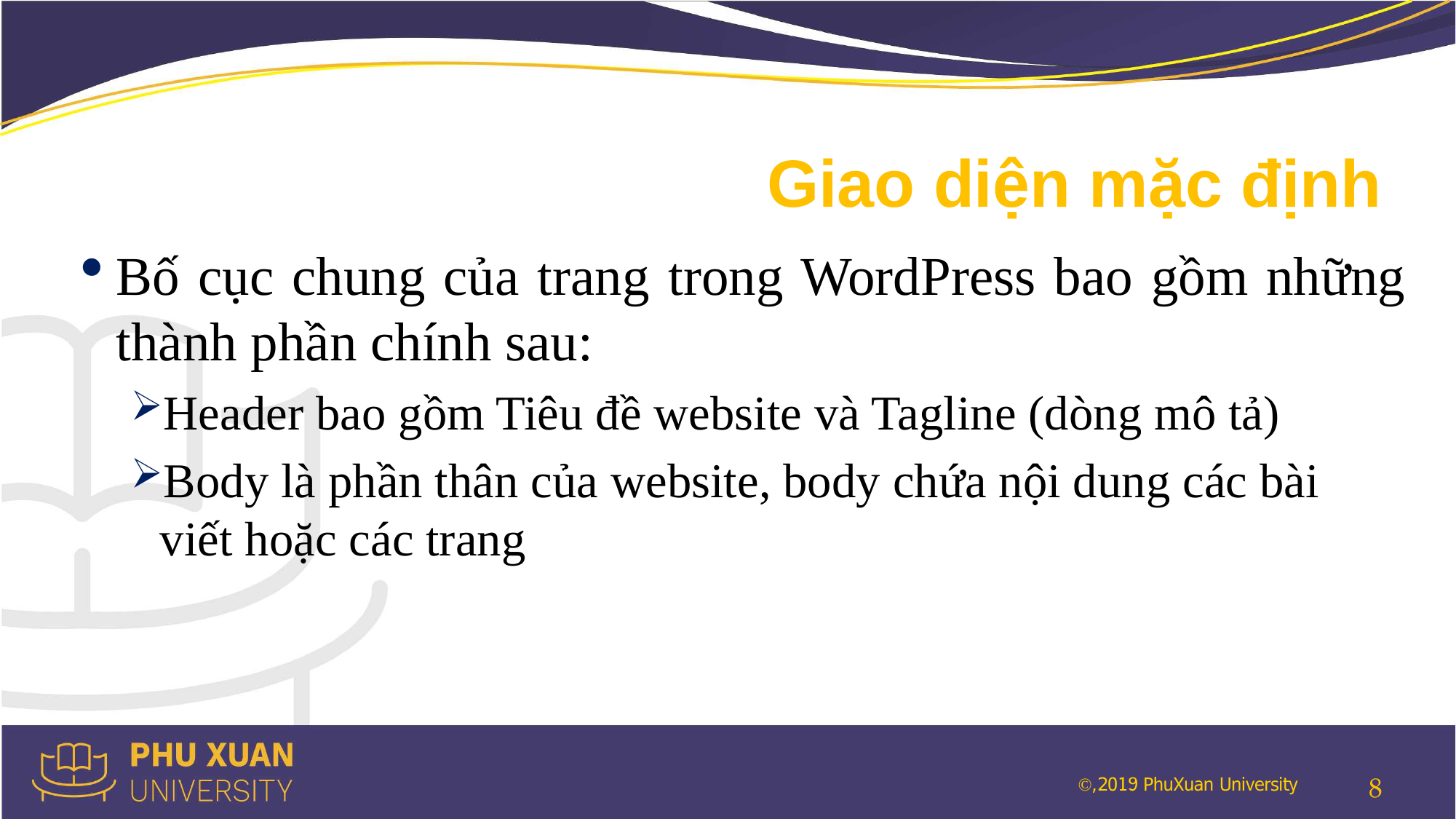

# Giao diện mặc định
Bố cục chung của trang trong WordPress bao gồm những thành phần chính sau:
Header bao gồm Tiêu đề website và Tagline (dòng mô tả)
Body là phần thân của website, body chứa nội dung các bài viết hoặc các trang

8